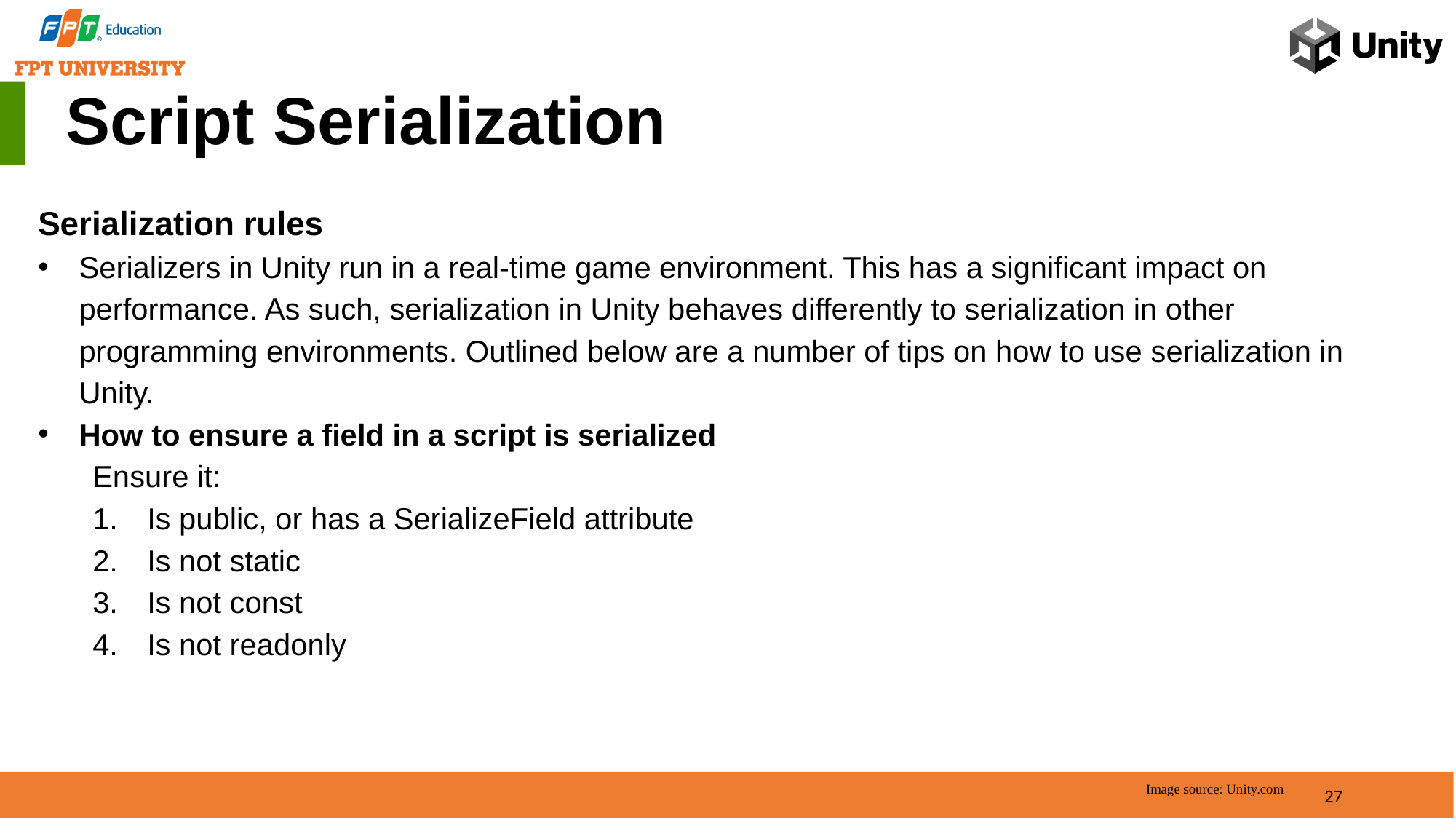

Script Serialization

Serialization rules
Serializers in Unity run in a real-time game environment. This has a significant impact on performance. As such, serialization in Unity behaves differently to serialization in other programming environments. Outlined below are a number of tips on how to use serialization in Unity.
How to ensure a field in a script is serialized
Ensure it:
Is public, or has a SerializeField attribute
Is not static
Is not const
Is not readonly
27
Image source: Unity.com